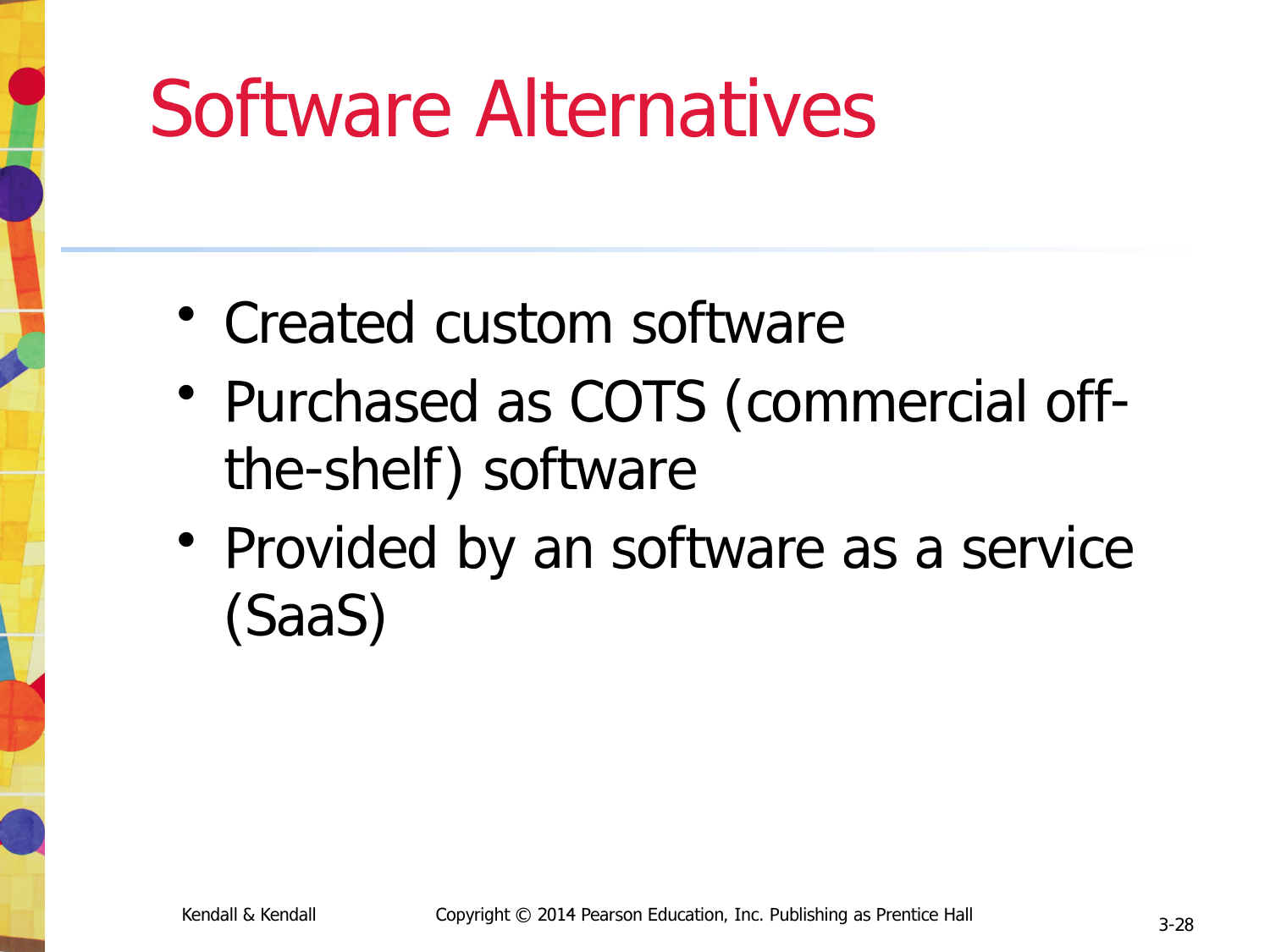

# Software Alternatives
Created custom software
Purchased as COTS (commercial off-the-shelf) software
Provided by an software as a service (SaaS)
3-28